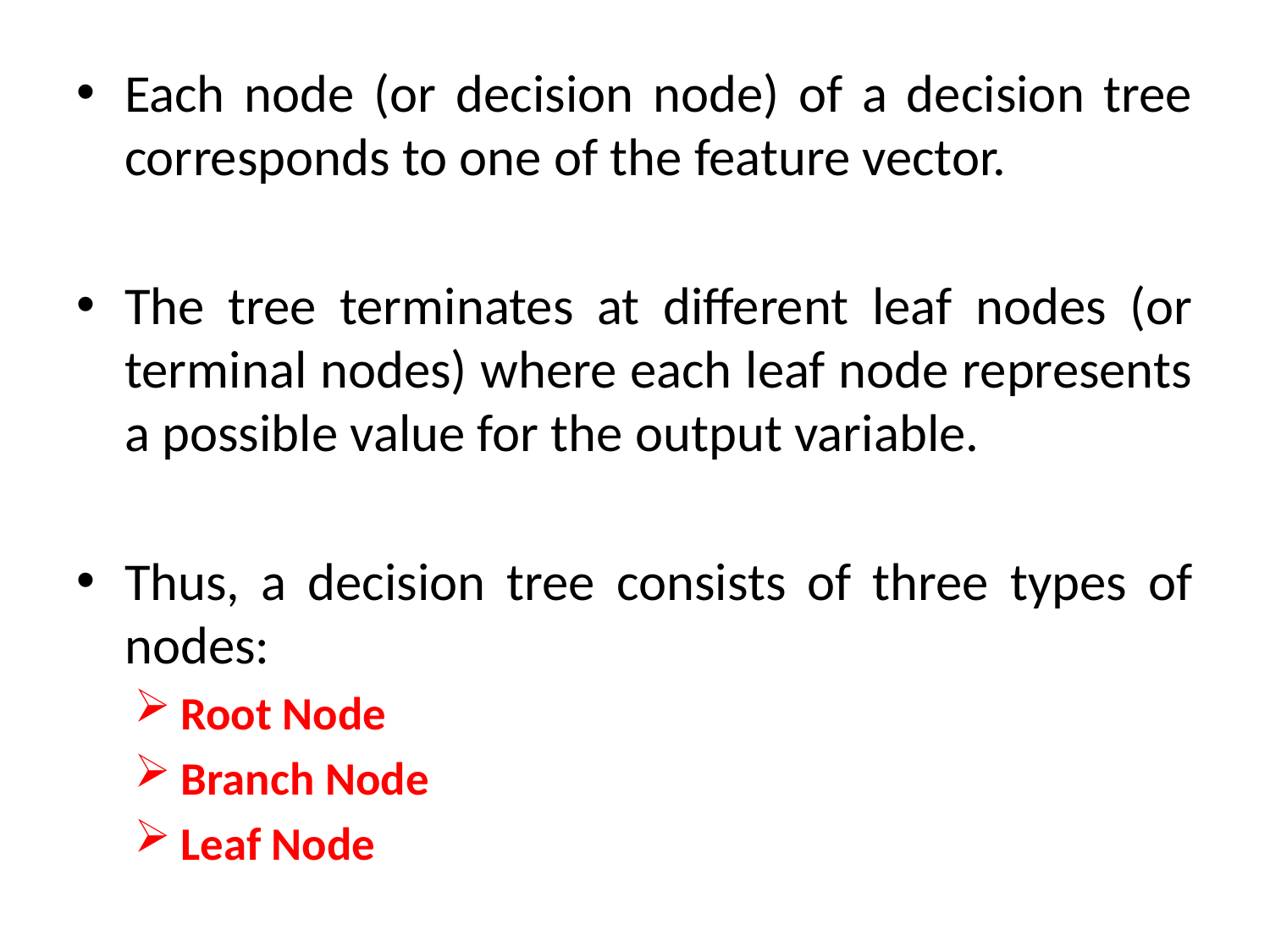

Each node (or decision node) of a decision tree corresponds to one of the feature vector.

The tree terminates at different leaf nodes (or terminal nodes) where each leaf node represents a possible value for the output variable.

Thus, a decision tree consists of three types of nodes:
Root Node
Branch Node
Leaf Node